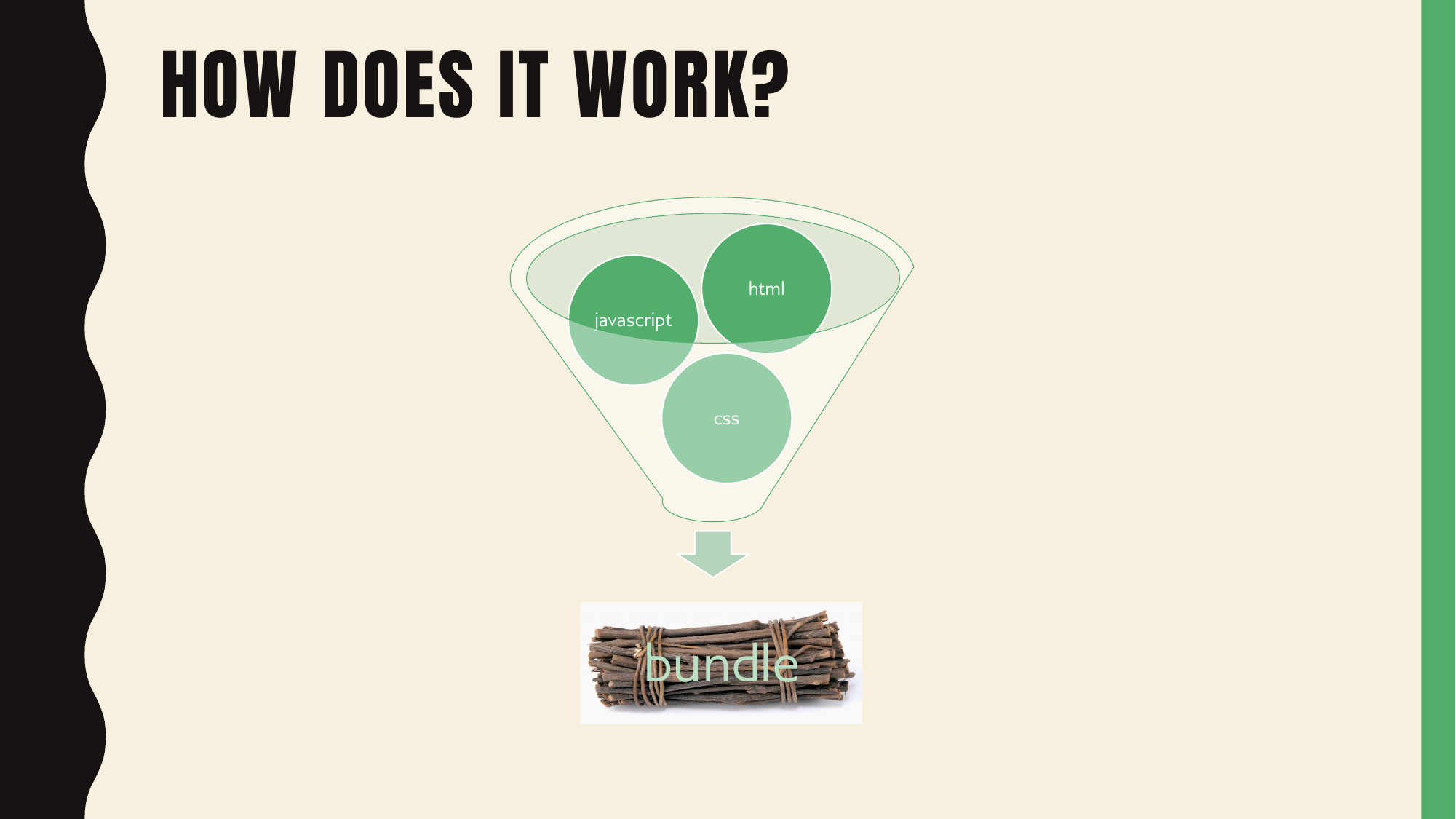

# HOW DOES IT WORK?
bundle
css
javascript
html